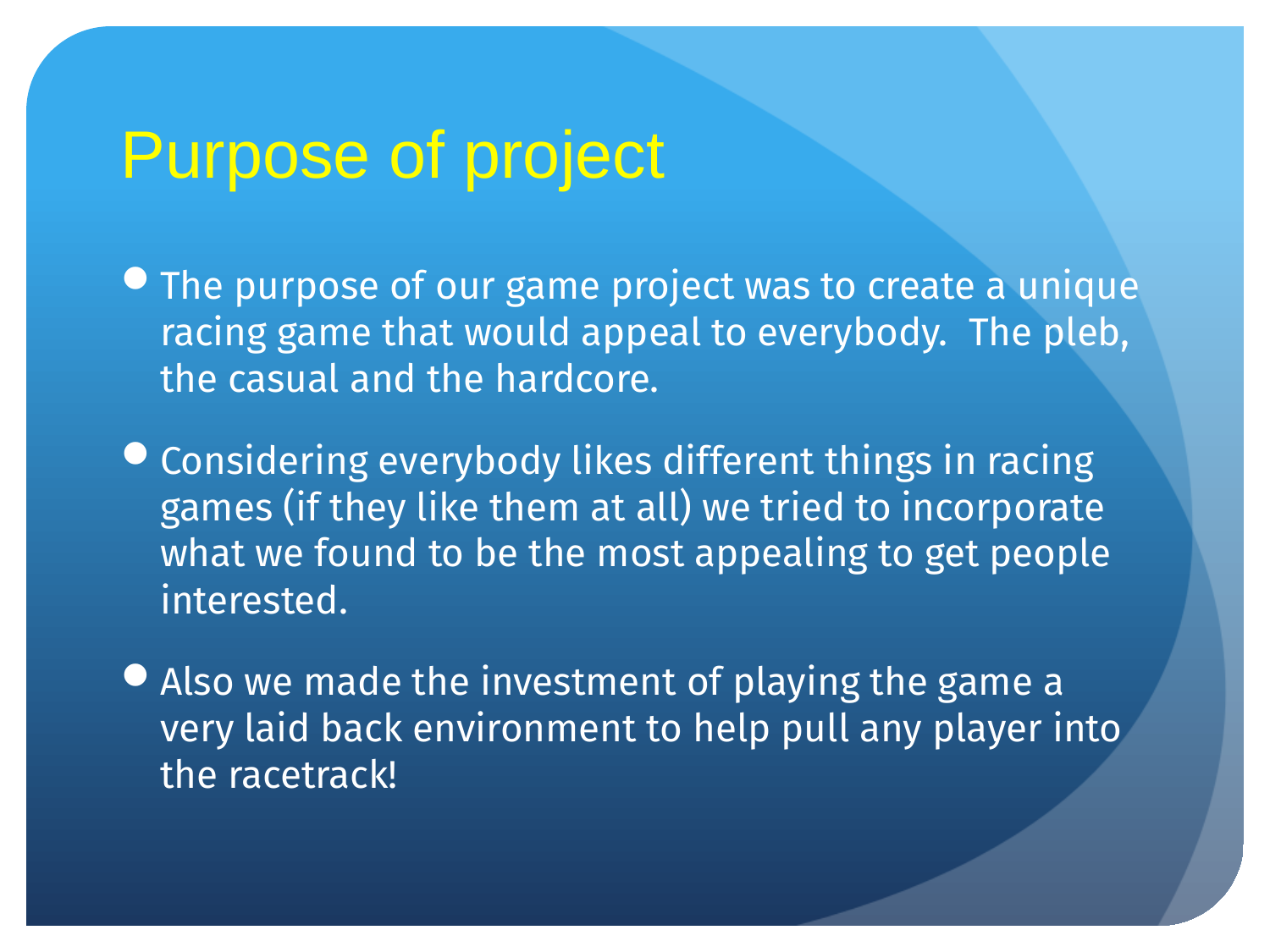

# Purpose of project
The purpose of our game project was to create a unique racing game that would appeal to everybody.  The pleb, the casual and the hardcore.
Considering everybody likes different things in racing games (if they like them at all) we tried to incorporate what we found to be the most appealing to get people interested.
Also we made the investment of playing the game a very laid back environment to help pull any player into the racetrack!